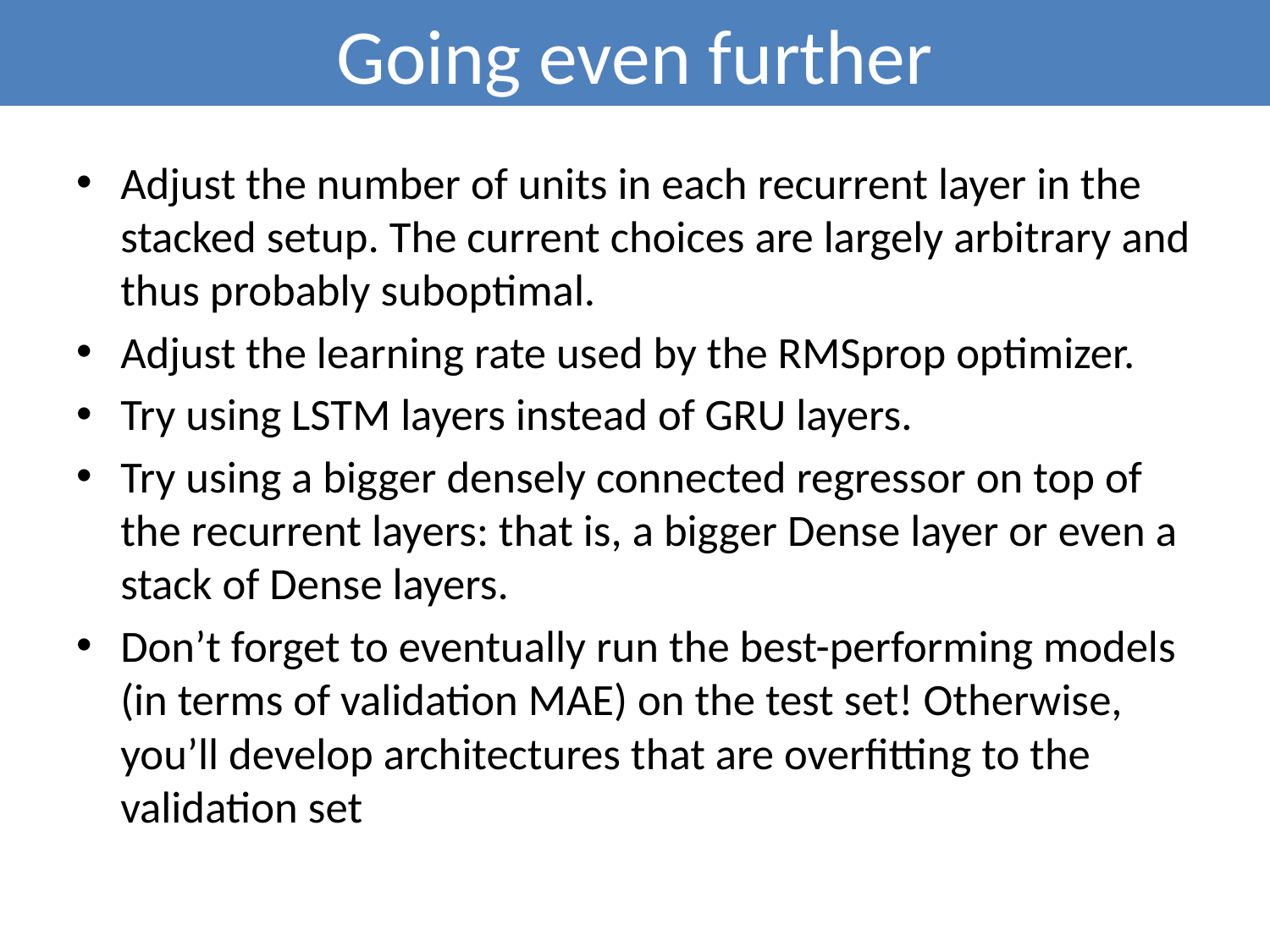

# Going even further
Adjust the number of units in each recurrent layer in the stacked setup. The current choices are largely arbitrary and thus probably suboptimal.
Adjust the learning rate used by the RMSprop optimizer.
Try using LSTM layers instead of GRU layers.
Try using a bigger densely connected regressor on top of the recurrent layers: that is, a bigger Dense layer or even a stack of Dense layers.
Don’t forget to eventually run the best-performing models (in terms of validation MAE) on the test set! Otherwise, you’ll develop architectures that are overfitting to the validation set